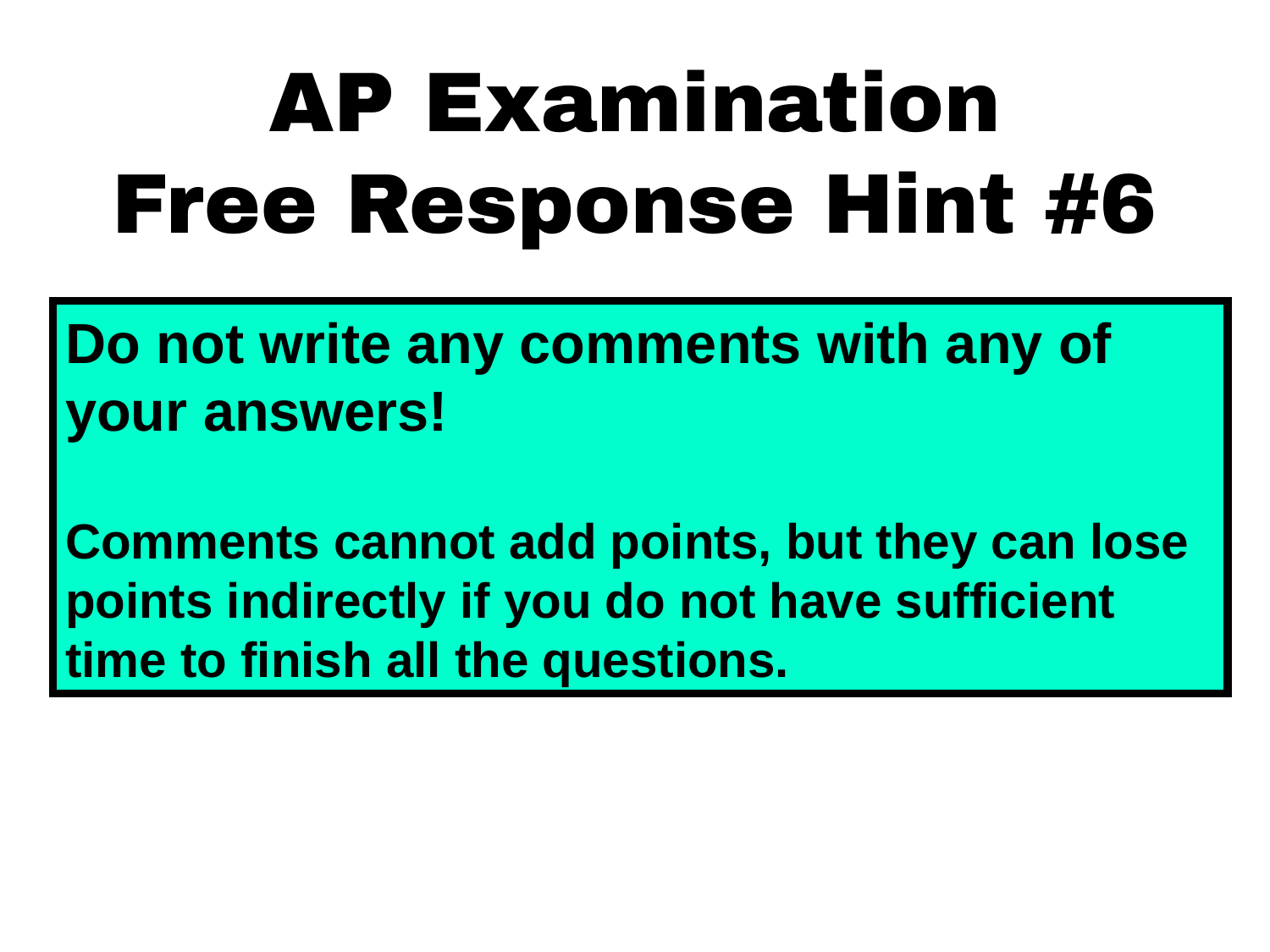

# AP Examination Free Response Hint #6
Do not write any comments with any of your answers!

Comments cannot add points, but they can lose points indirectly if you do not have sufficient time to finish all the questions.